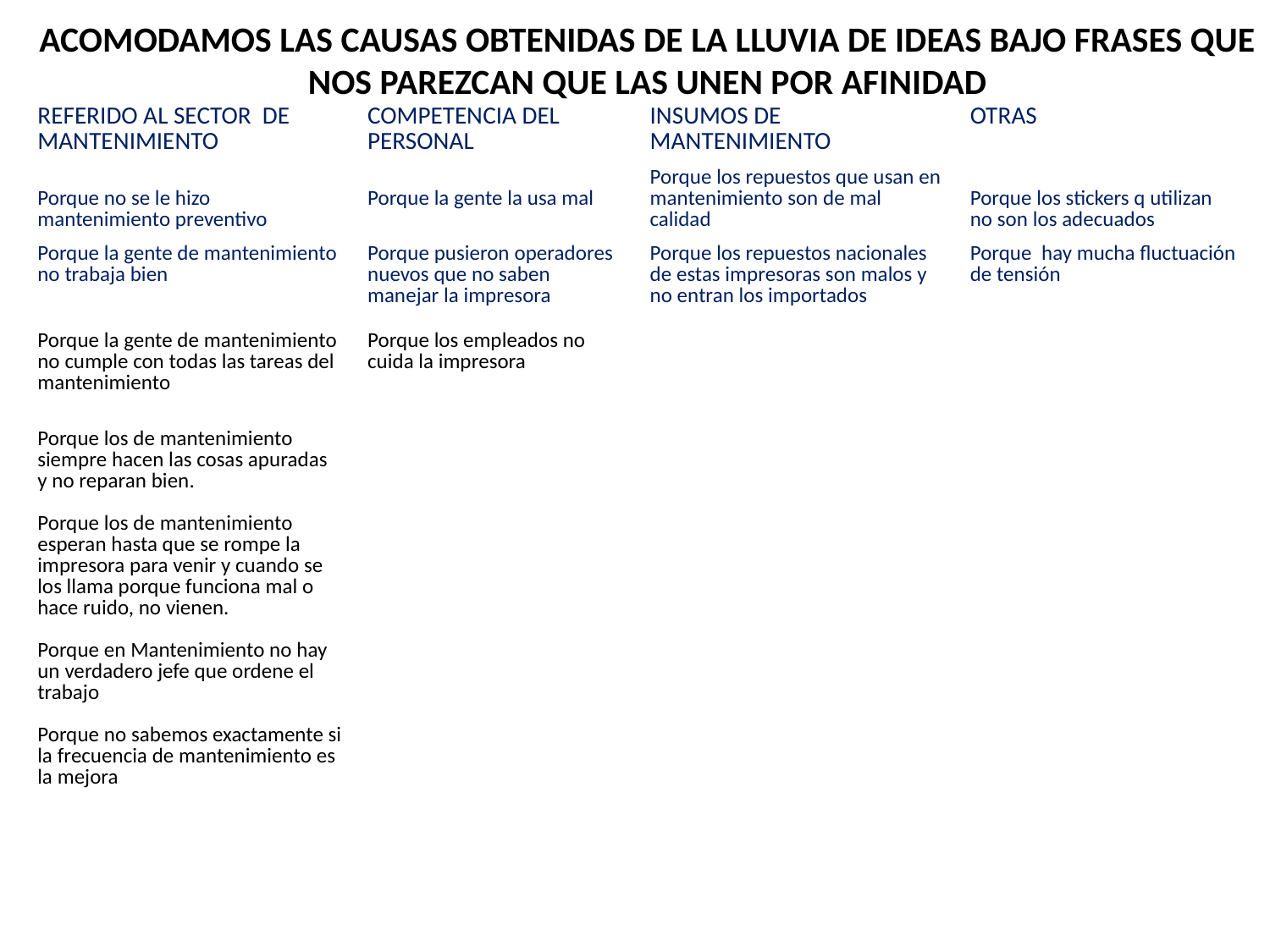

# ACOMODAMOS LAS CAUSAS OBTENIDAS DE LA LLUVIA DE IDEAS BAJO FRASES QUE NOS PAREZCAN QUE LAS UNEN POR AFINIDAD
| REFERIDO AL SECTOR DE MANTENIMIENTO | COMPETENCIA DEL PERSONAL | INSUMOS DE MANTENIMIENTO | OTRAS |
| --- | --- | --- | --- |
| Porque no se le hizo mantenimiento preventivo | Porque la gente la usa mal | Porque los repuestos que usan en mantenimiento son de mal calidad | Porque los stickers q utilizan no son los adecuados |
| Porque la gente de mantenimiento no trabaja bien | Porque pusieron operadores nuevos que no saben manejar la impresora | Porque los repuestos nacionales de estas impresoras son malos y no entran los importados | Porque hay mucha fluctuación de tensión |
| Porque la gente de mantenimiento no cumple con todas las tareas del mantenimiento | Porque los empleados no cuida la impresora |  |  |
| Porque los de mantenimiento siempre hacen las cosas apuradas y no reparan bien. Porque los de mantenimiento esperan hasta que se rompe la impresora para venir y cuando se los llama porque funciona mal o hace ruido, no vienen. Porque en Mantenimiento no hay un verdadero jefe que ordene el trabajo Porque no sabemos exactamente si la frecuencia de mantenimiento es la mejora |  |  |  |